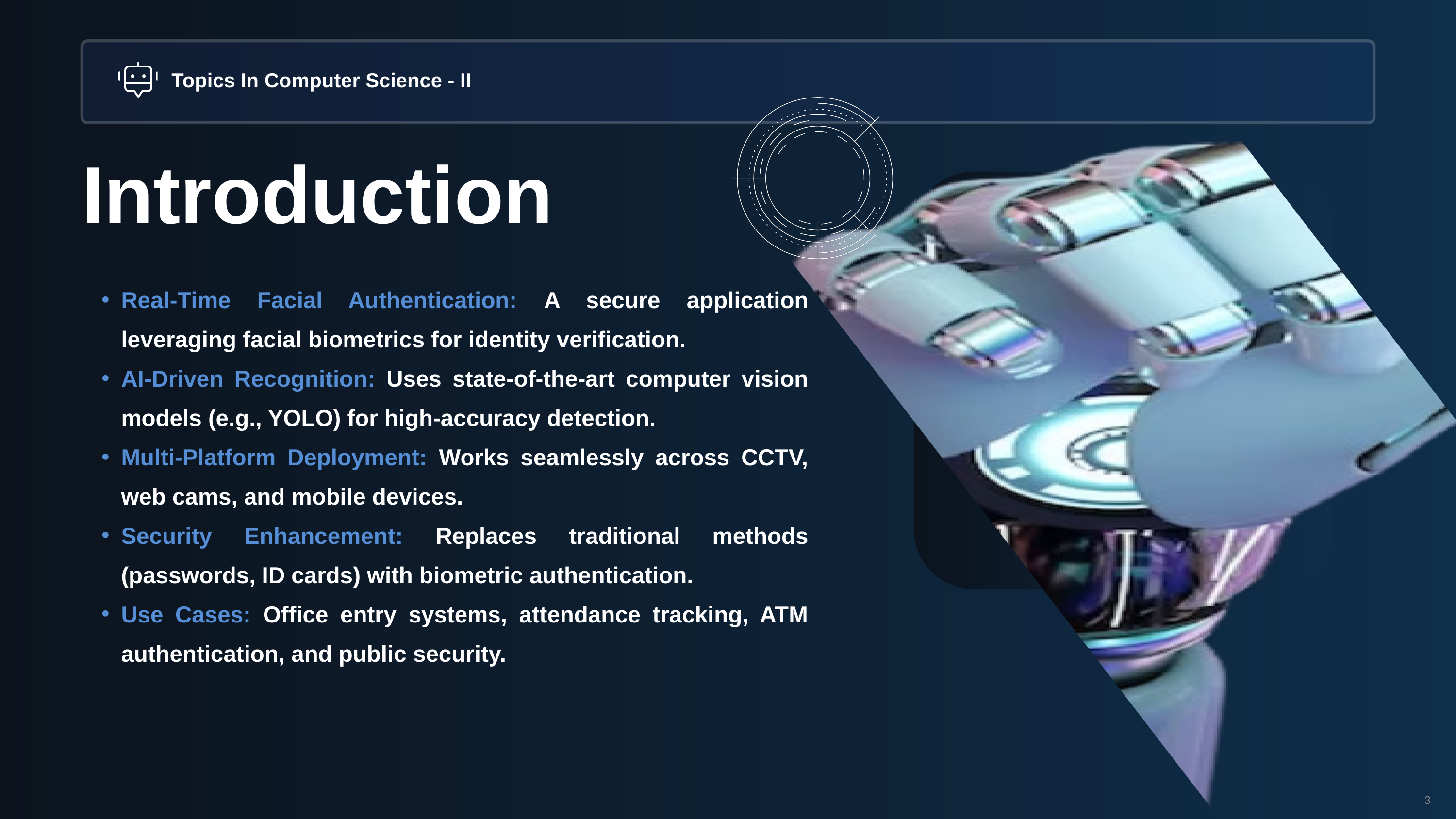

Topics In Computer Science - II

Introduction

Real-Time Facial Authentication: A secure application leveraging facial biometrics for identity verification.
AI-Driven Recognition: Uses state-of-the-art computer vision models (e.g., YOLO) for high-accuracy detection.
Multi-Platform Deployment: Works seamlessly across CCTV, web cams, and mobile devices.
Security Enhancement: Replaces traditional methods (passwords, ID cards) with biometric authentication.
Use Cases: Office entry systems, attendance tracking, ATM authentication, and public security.
3